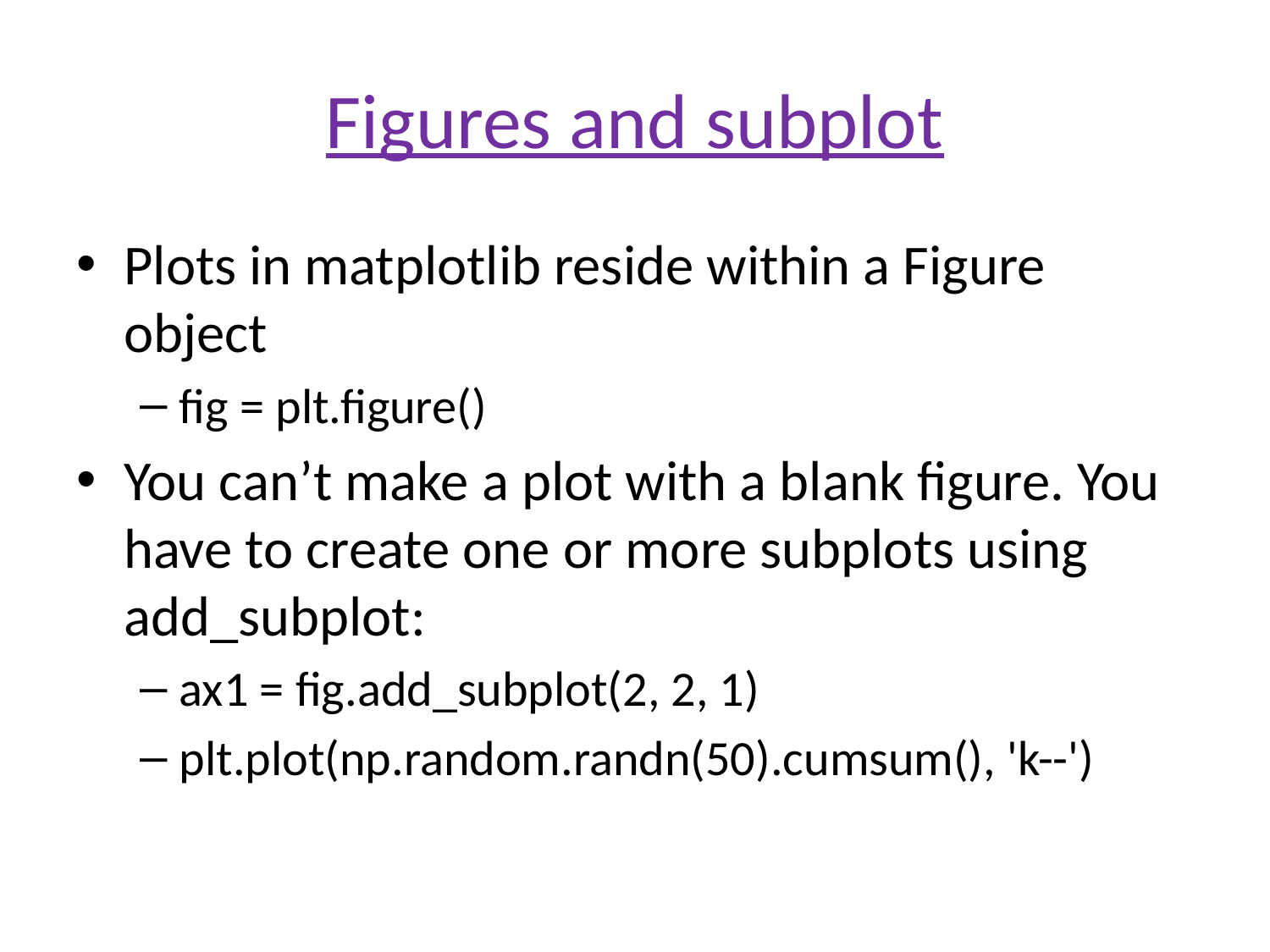

# Figures and subplot
Plots in matplotlib reside within a Figure object
fig = plt.figure()
You can’t make a plot with a blank figure. You have to create one or more subplots using add_subplot:
ax1 = fig.add_subplot(2, 2, 1)
plt.plot(np.random.randn(50).cumsum(), 'k--')